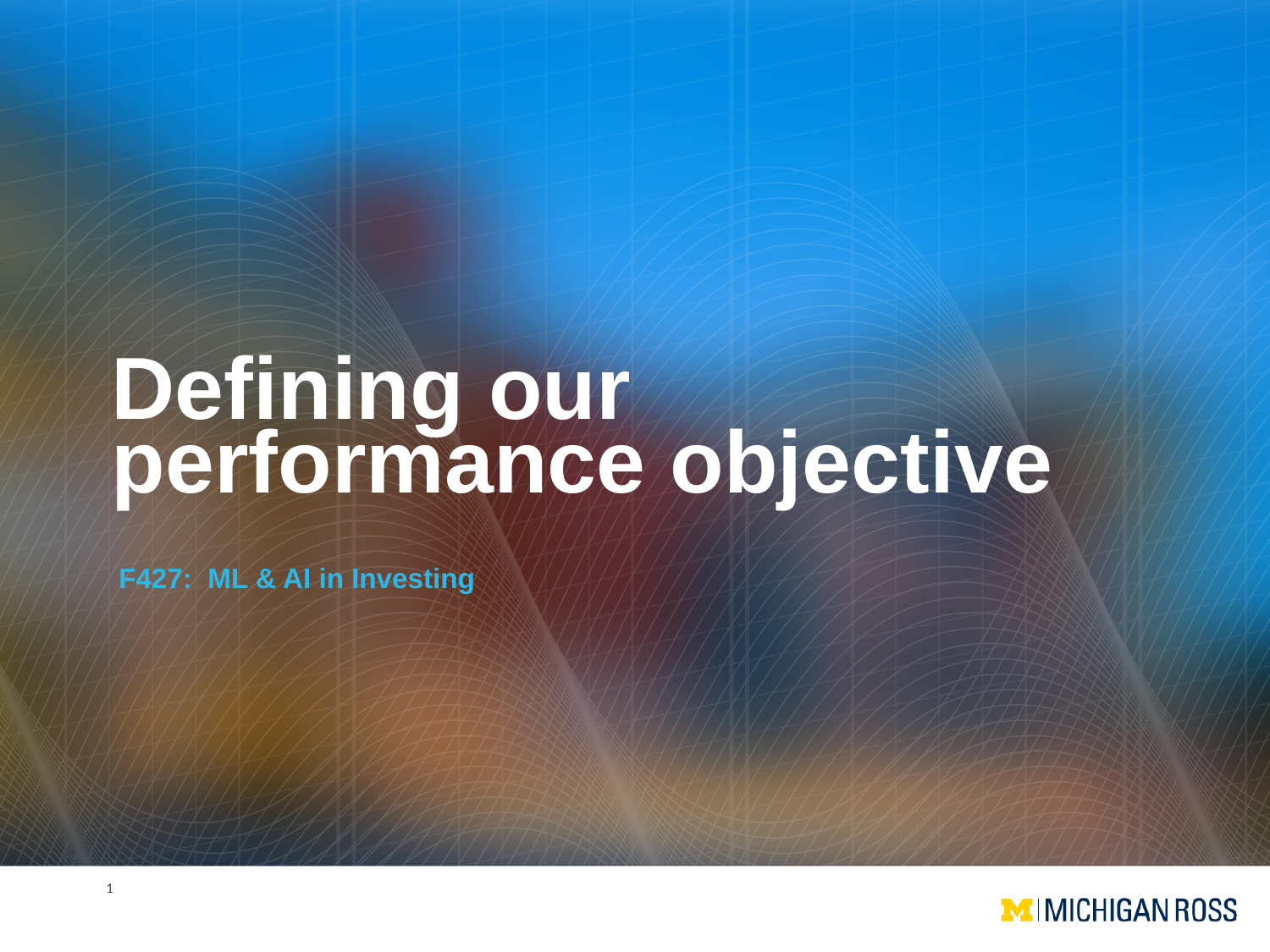

# Defining our performance objective
F427:  ML & AI in Investing
1